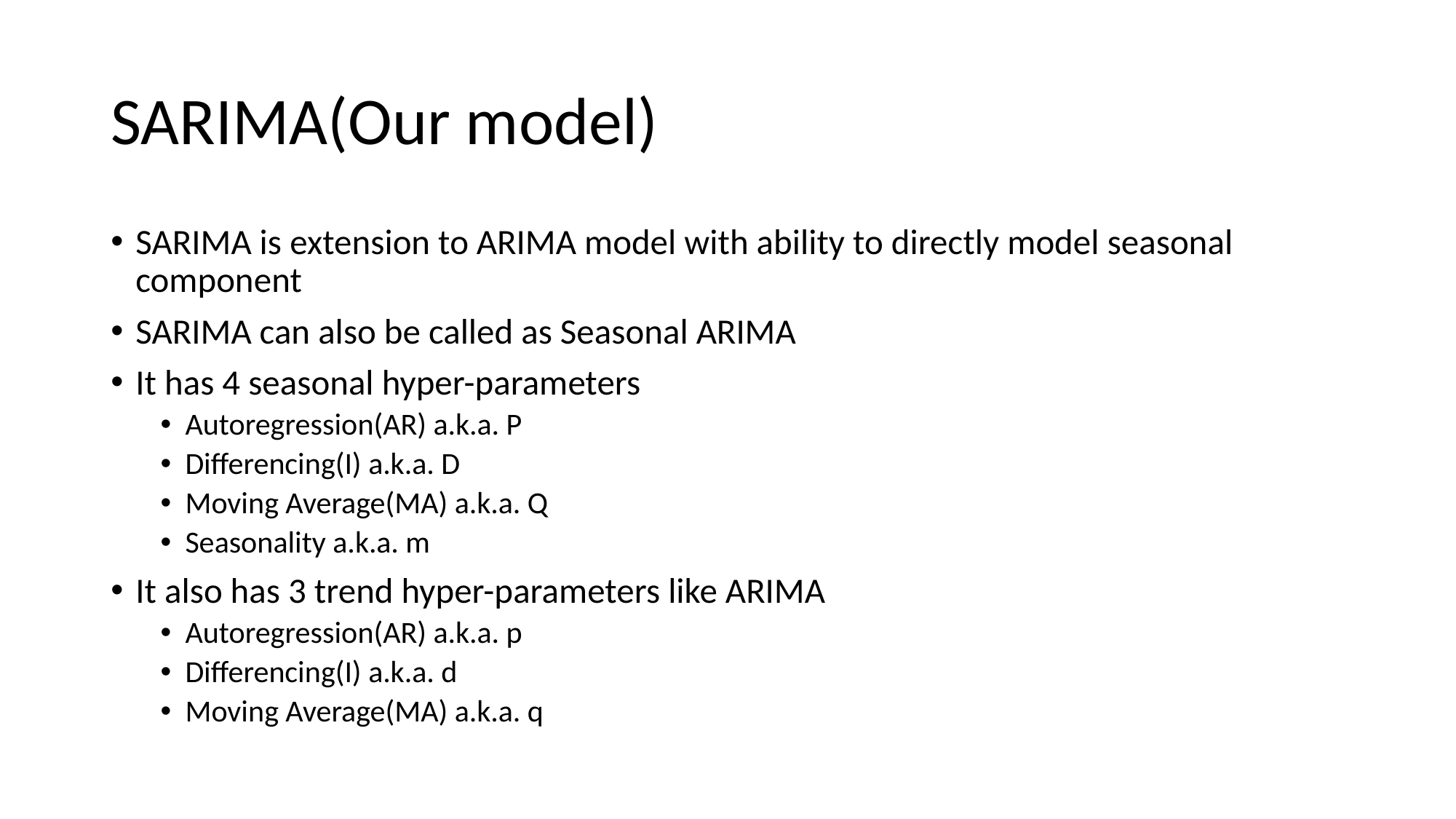

# SARIMA(Our model)
SARIMA is extension to ARIMA model with ability to directly model seasonal component
SARIMA can also be called as Seasonal ARIMA
It has 4 seasonal hyper-parameters
Autoregression(AR) a.k.a. P
Differencing(I) a.k.a. D
Moving Average(MA) a.k.a. Q
Seasonality a.k.a. m
It also has 3 trend hyper-parameters like ARIMA
Autoregression(AR) a.k.a. p
Differencing(I) a.k.a. d
Moving Average(MA) a.k.a. q